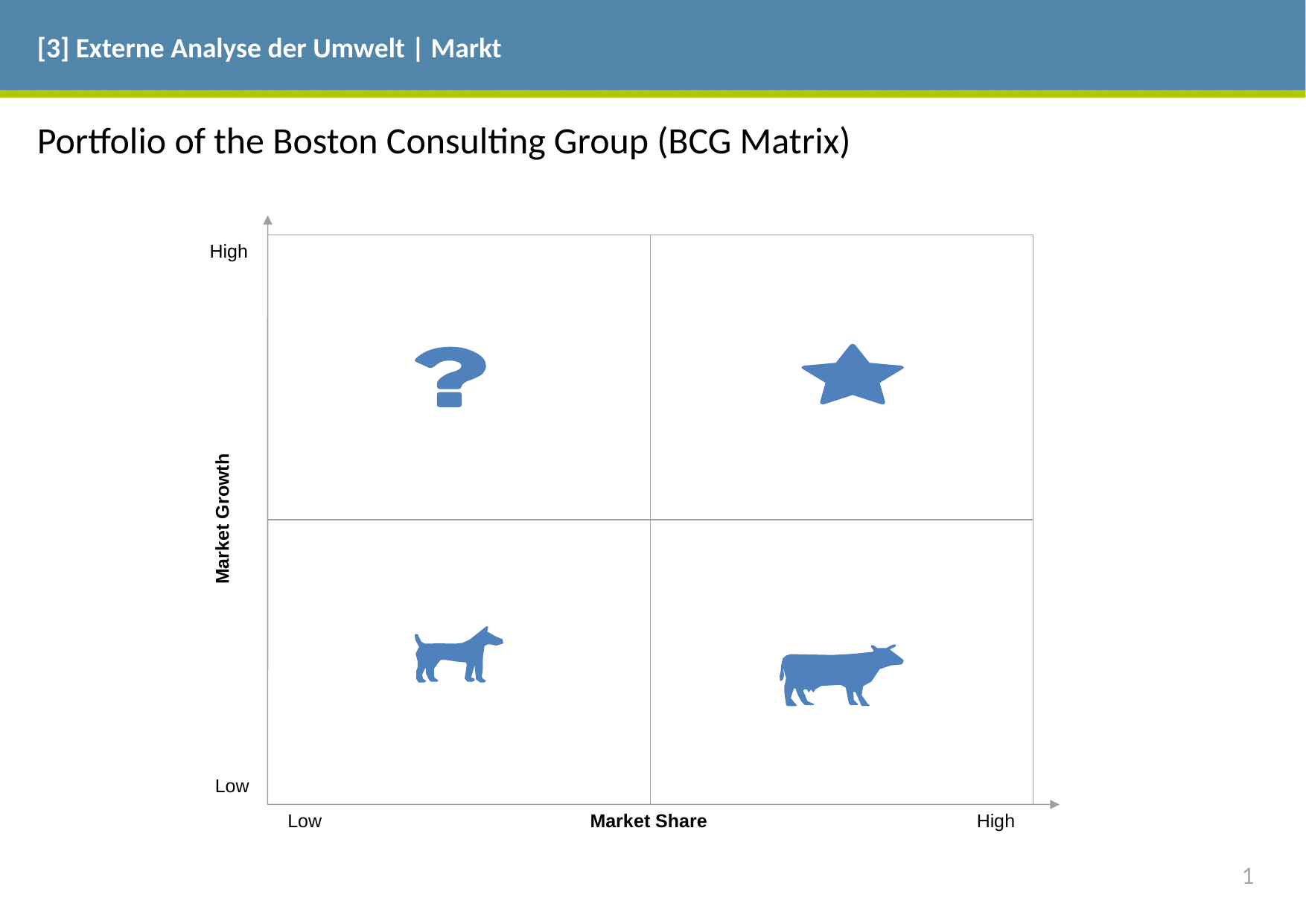

# [3] Externe Analyse der Umwelt | Markt
Portfolio of the Boston Consulting Group (BCG Matrix)

High

Market Growth

Low

Low
Market Share
High
1